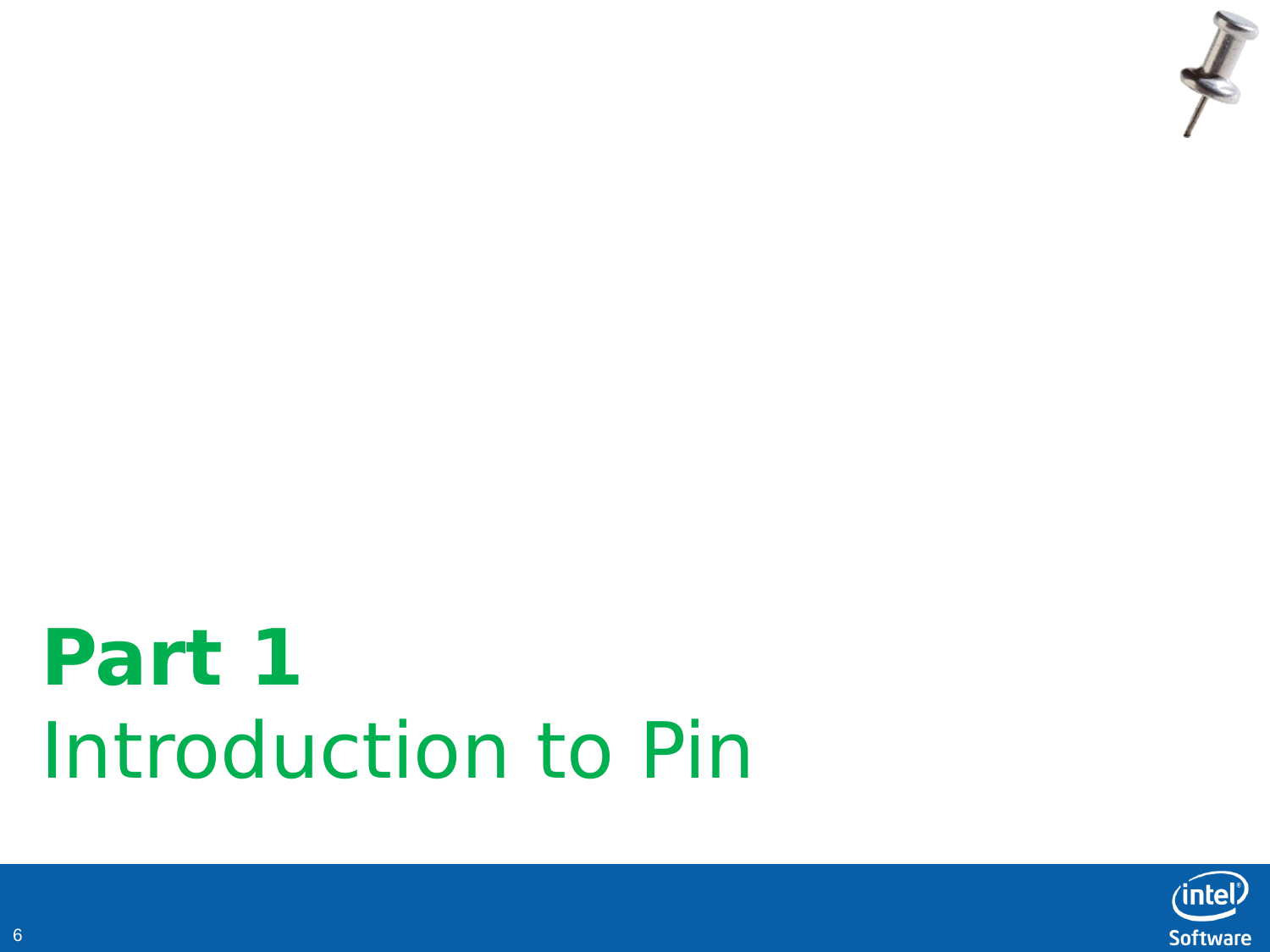

# Part 1
Introduction to Pin
6